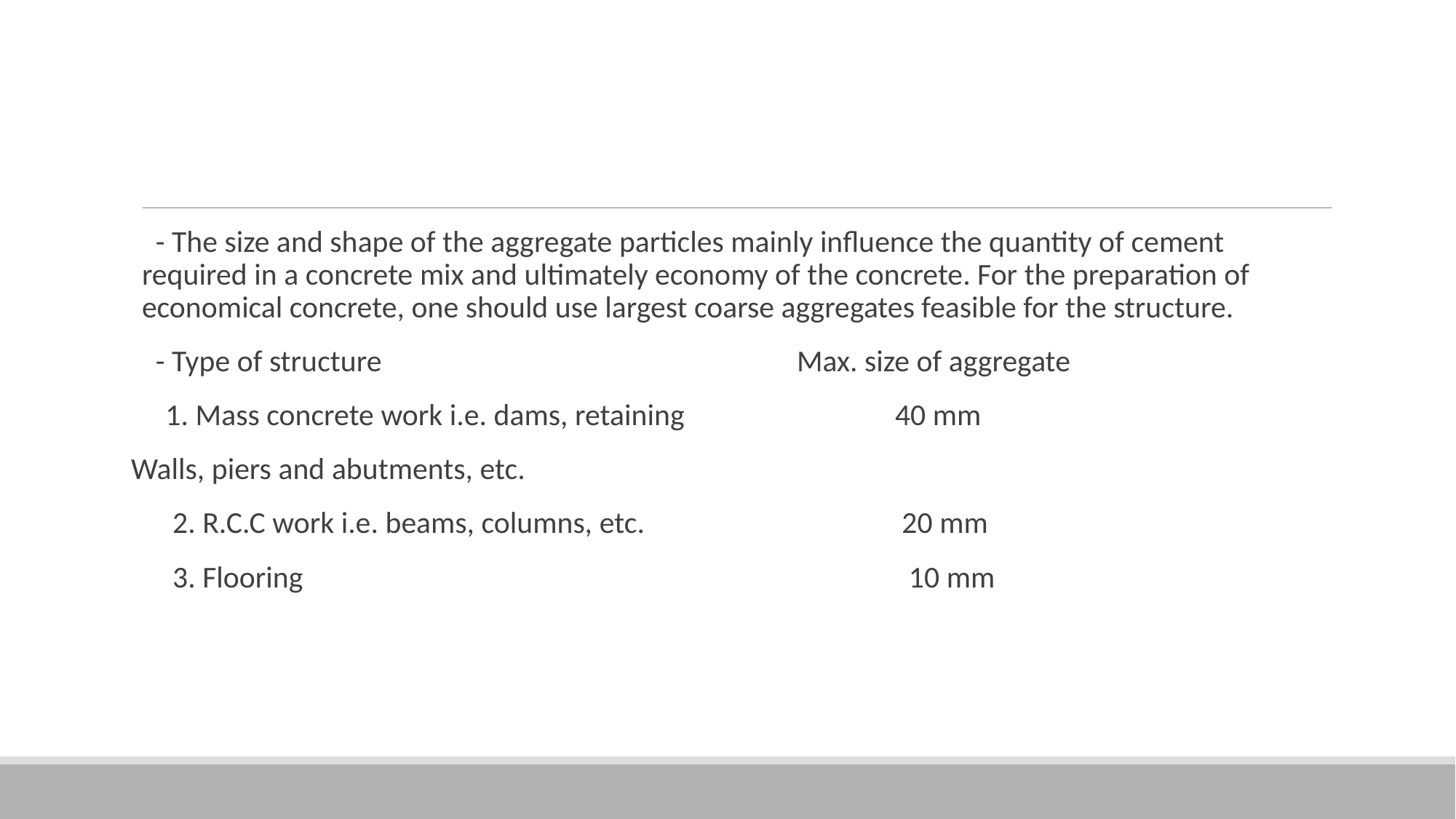

#
  - The size and shape of the aggregate particles mainly influence the quantity of cement required in a concrete mix and ultimately economy of the concrete. For the preparation of economical concrete, one should use largest coarse aggregates feasible for the structure.
  - Type of structure				Max. size of aggregate
     1. Mass concrete work i.e. dams, retaining 		40 mm
Walls, piers and abutments, etc.
      2. R.C.C work i.e. beams, columns, etc.			 20 mm
      3. Flooring						  10 mm